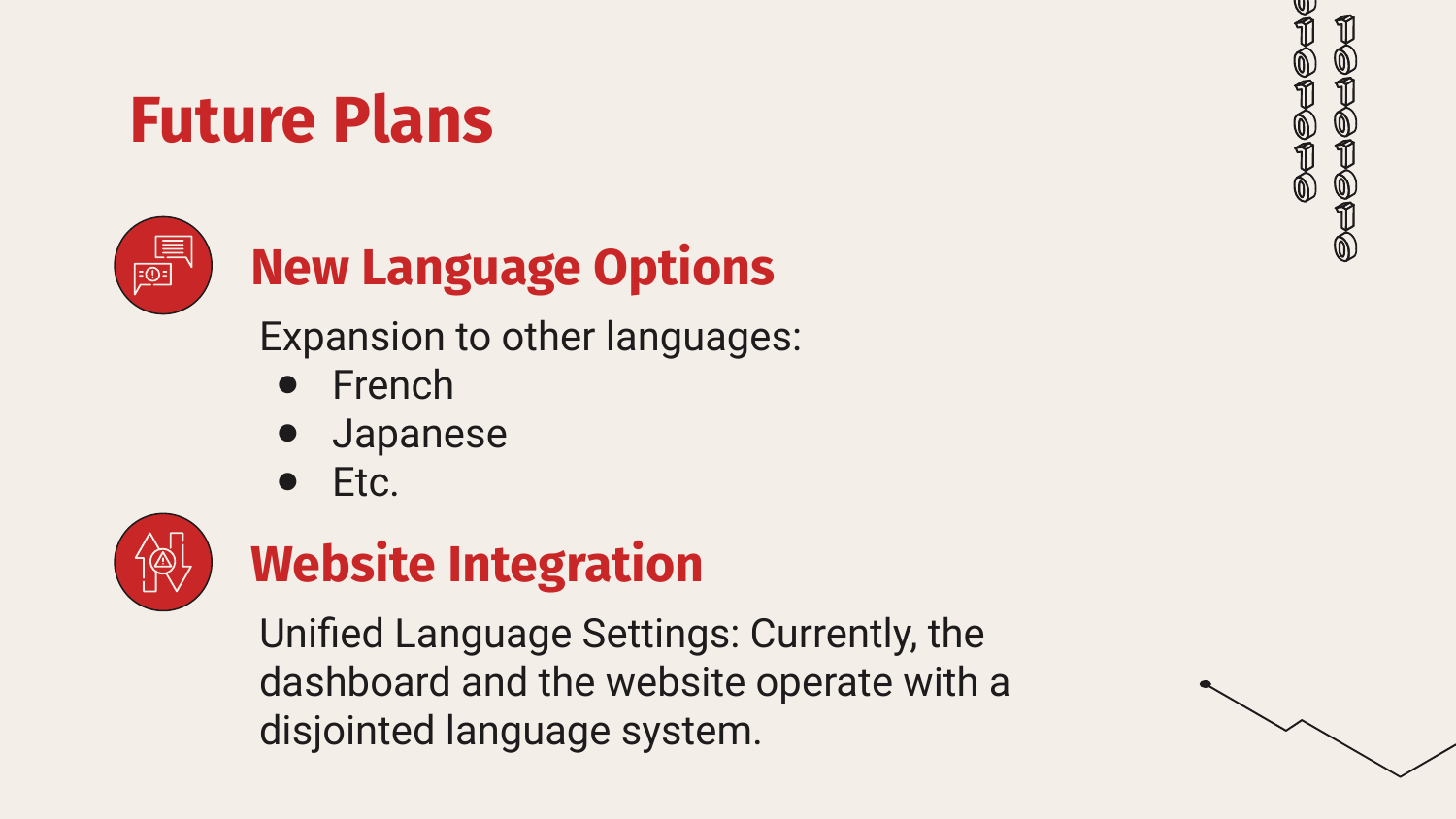

# Future Plans

New Language Options
Expansion to other languages:
French
Japanese
Etc.

Website Integration
Unified Language Settings: Currently, the dashboard and the website operate with a disjointed language system.